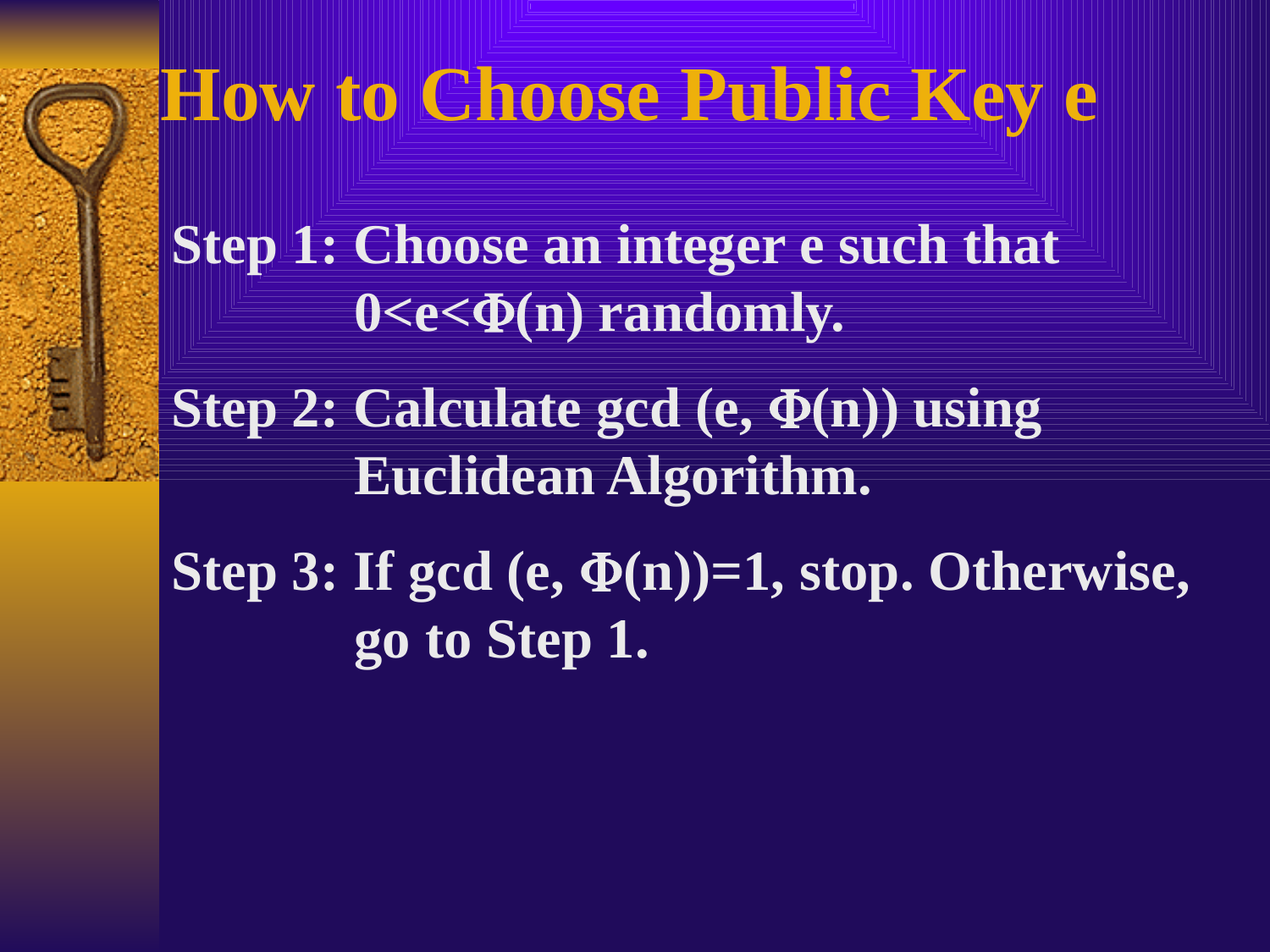

How to Choose Public Key e
Step 1: Choose an integer e such that 0<e<Φ(n) randomly.
Step 2: Calculate gcd (e, Φ(n)) using Euclidean Algorithm.
Step 3: If gcd (e, Φ(n))=1, stop. Otherwise, go to Step 1.